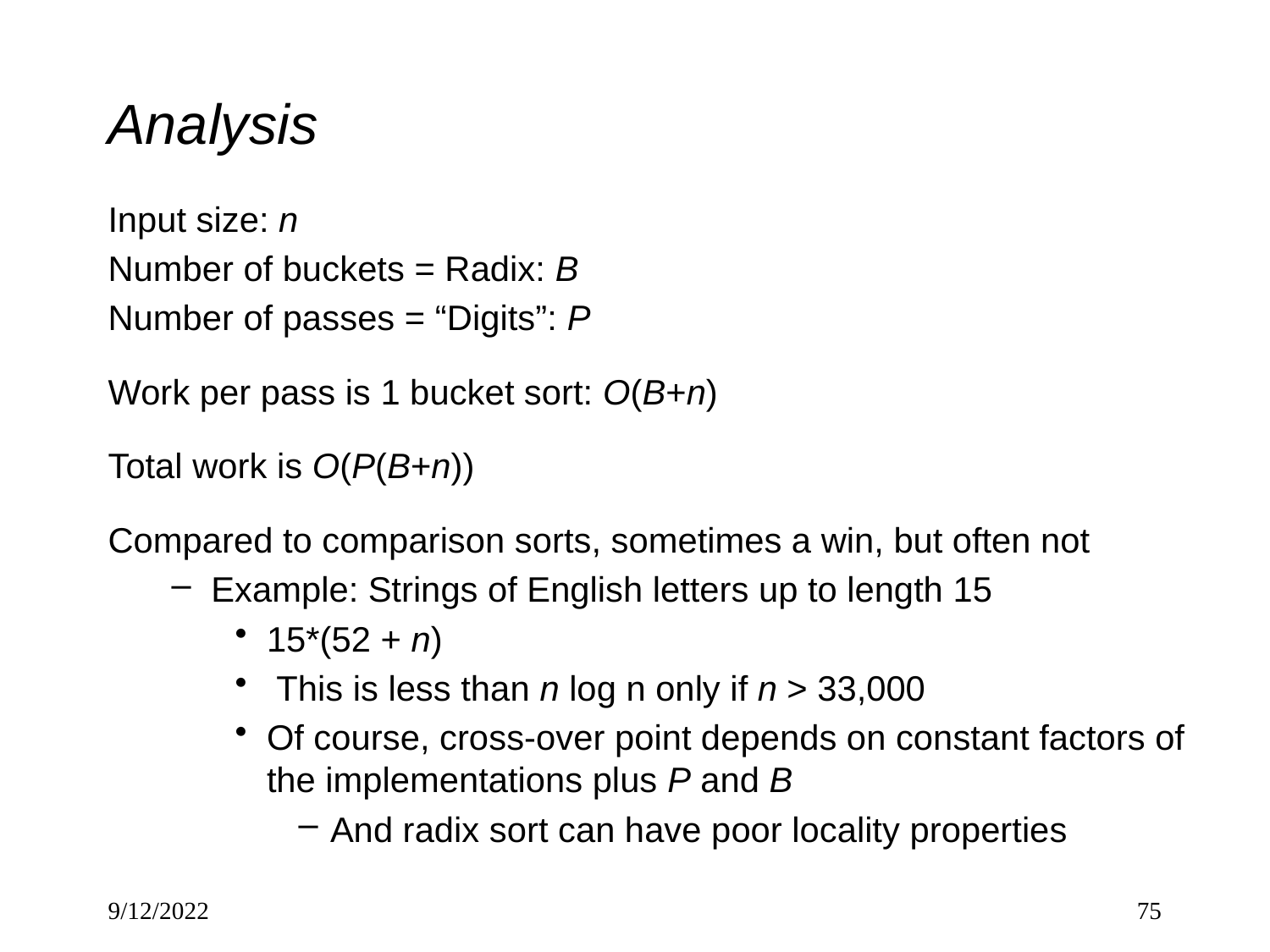

# Analysis
Input size: n
Number of buckets = Radix: B
Number of passes = “Digits”: P

Work per pass is 1 bucket sort: O(B+n)

Total work is O(P(B+n))

Compared to comparison sorts, sometimes a win, but often not
Example: Strings of English letters up to length 15
15*(52 + n)
 This is less than n log n only if n > 33,000
Of course, cross-over point depends on constant factors of the implementations plus P and B
And radix sort can have poor locality properties
9/12/2022
75